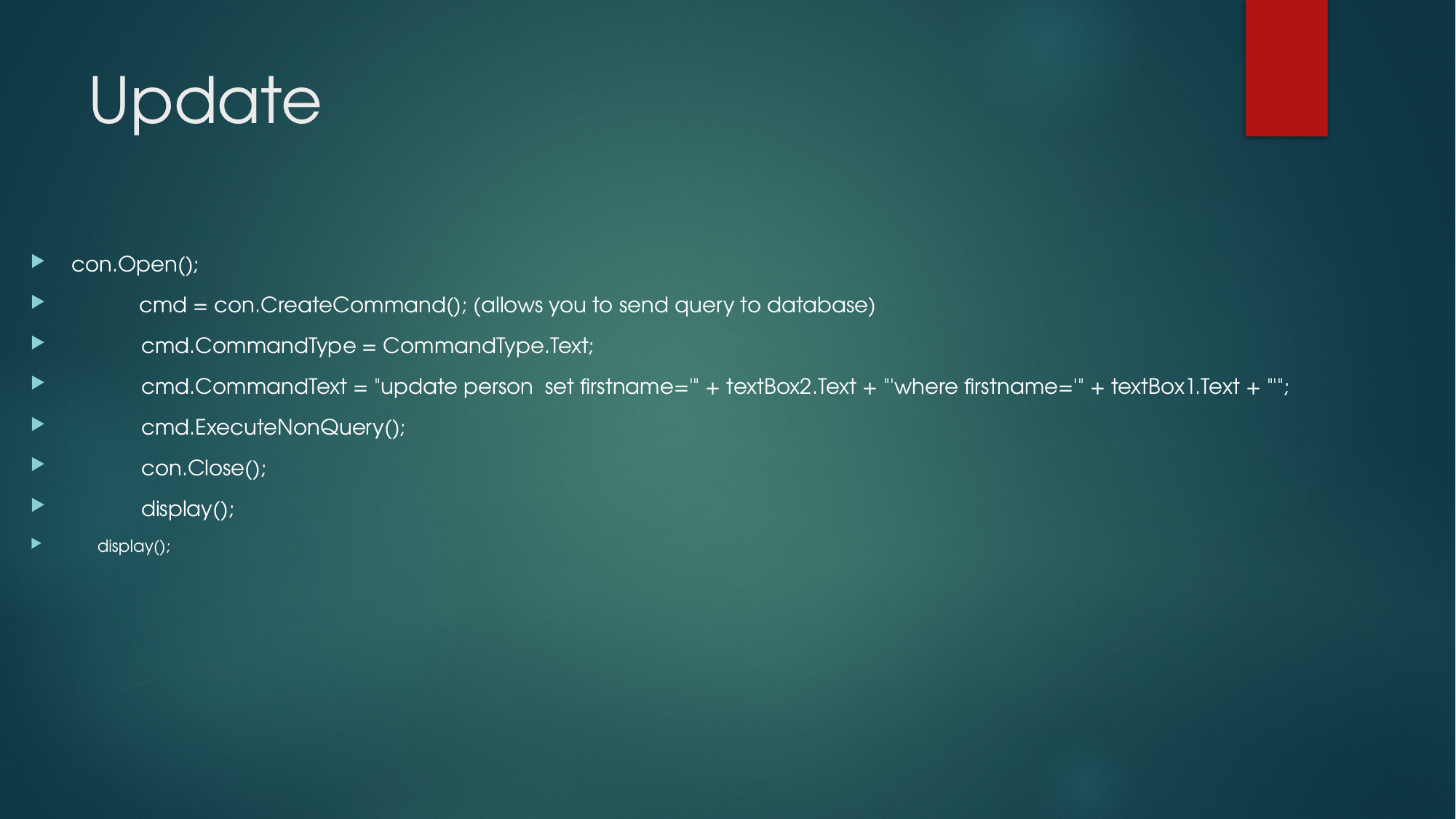

# Update
con.Open();
                cmd = con.CreateCommand(); (allows you to send query to database)
            cmd.CommandType = CommandType.Text;
            cmd.CommandText = "update person  set firstname='" + textBox2.Text + "'where firstname='" + textBox1.Text + "'";
            cmd.ExecuteNonQuery();
            con.Close();
            display();
            display();